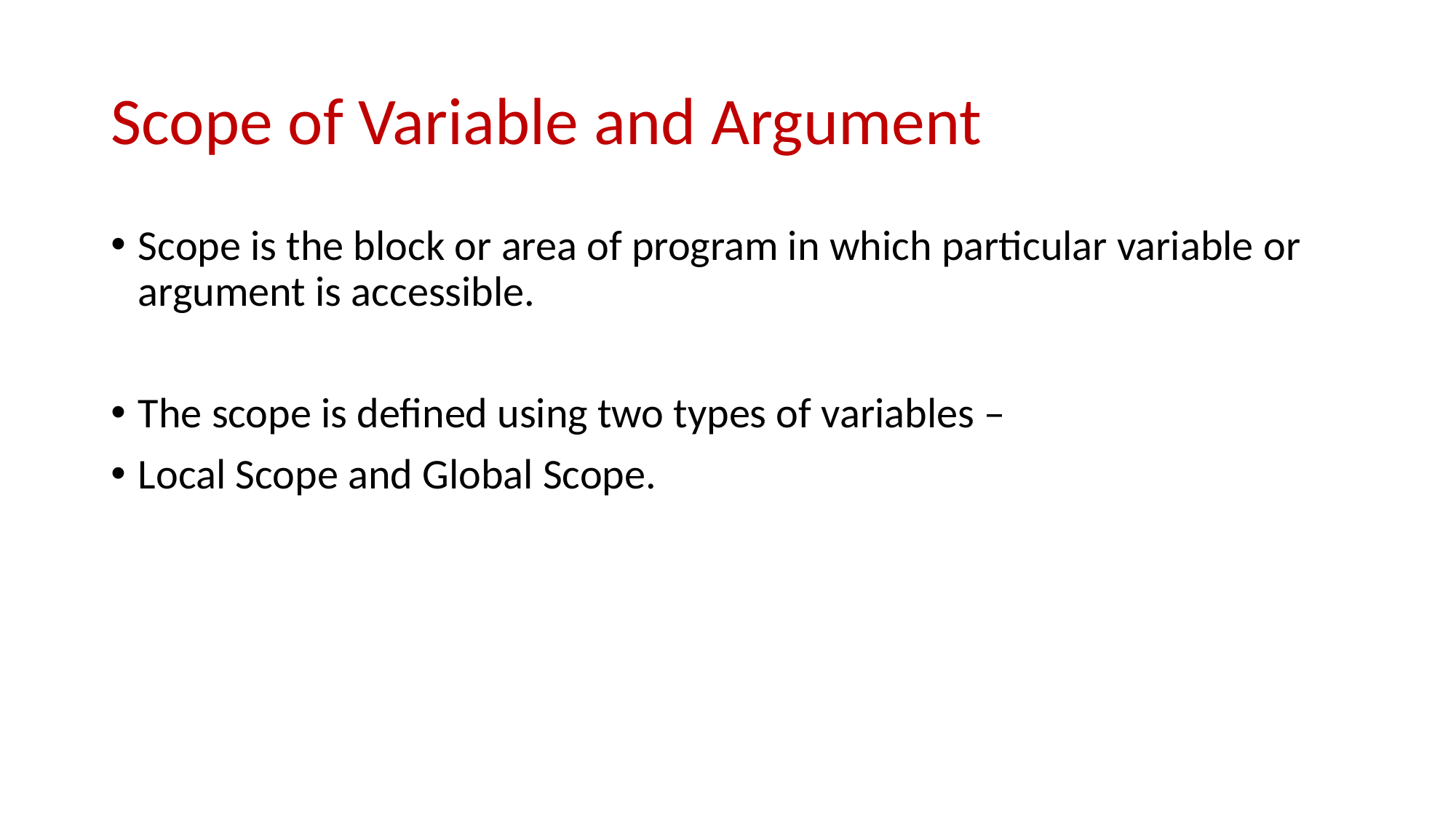

# Scope of Variable and Argument
Scope is the block or area of program in which particular variable or argument is accessible.

The scope is defined using two types of variables –
Local Scope and Global Scope.